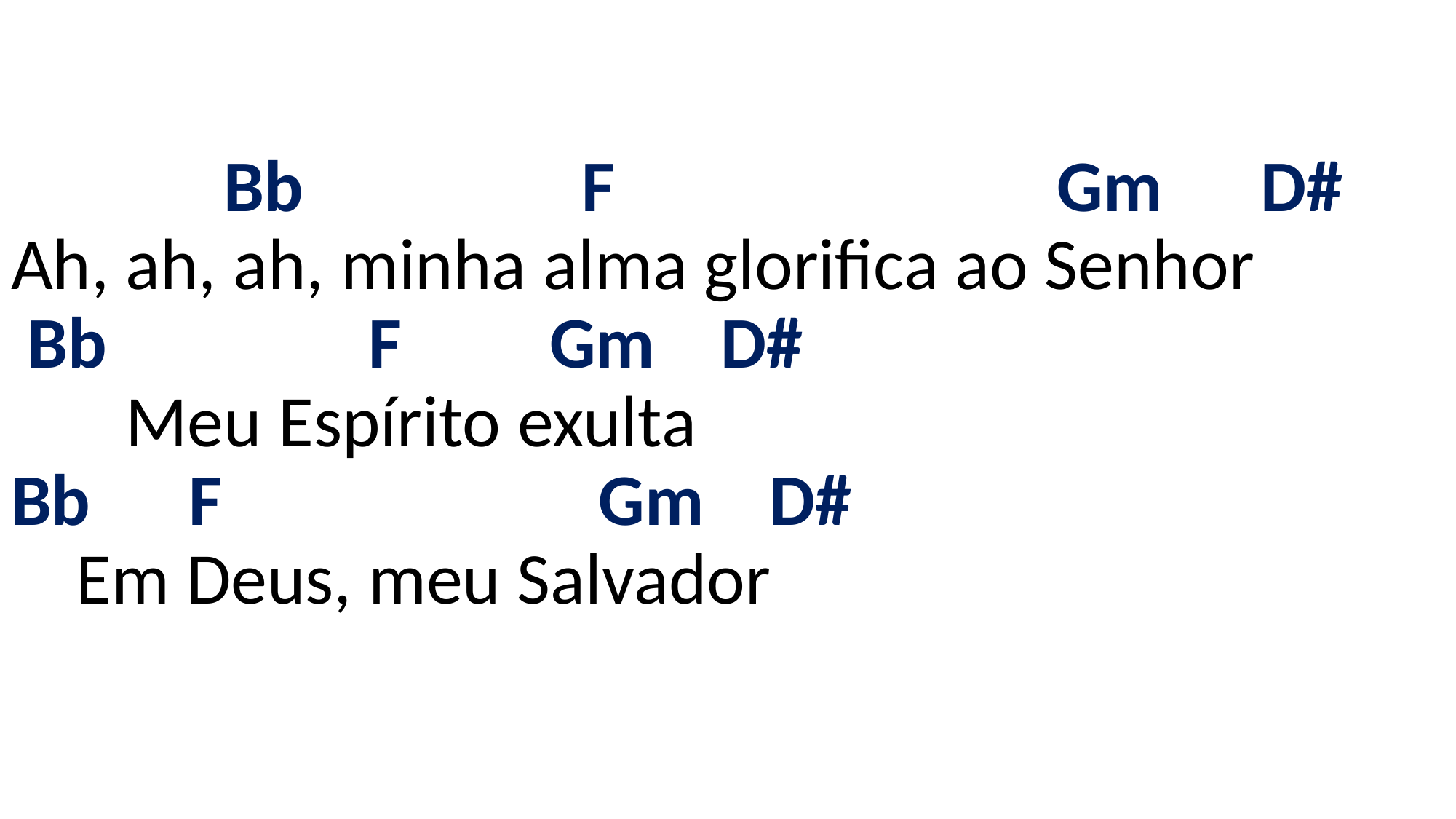

# Bb                 F                           Gm      D# Ah, ah, ah, minha alma glorifica ao Senhor Bb                F         Gm    D# Meu Espírito exulta Bb      F                       Gm    D# Em Deus, meu Salvador